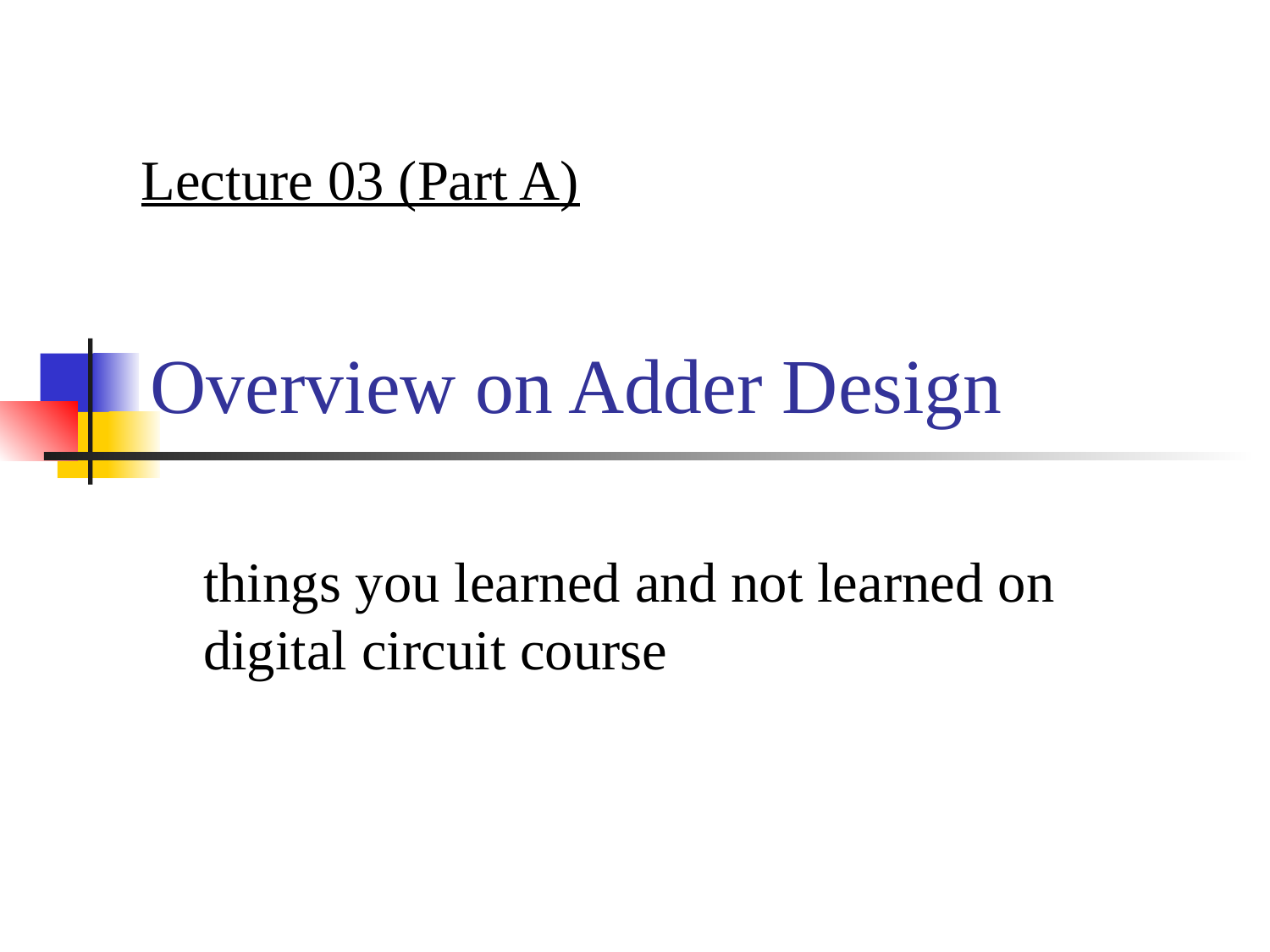

Lecture 03 (Part A)
# Overview on Adder Design
things you learned and not learned on digital circuit course